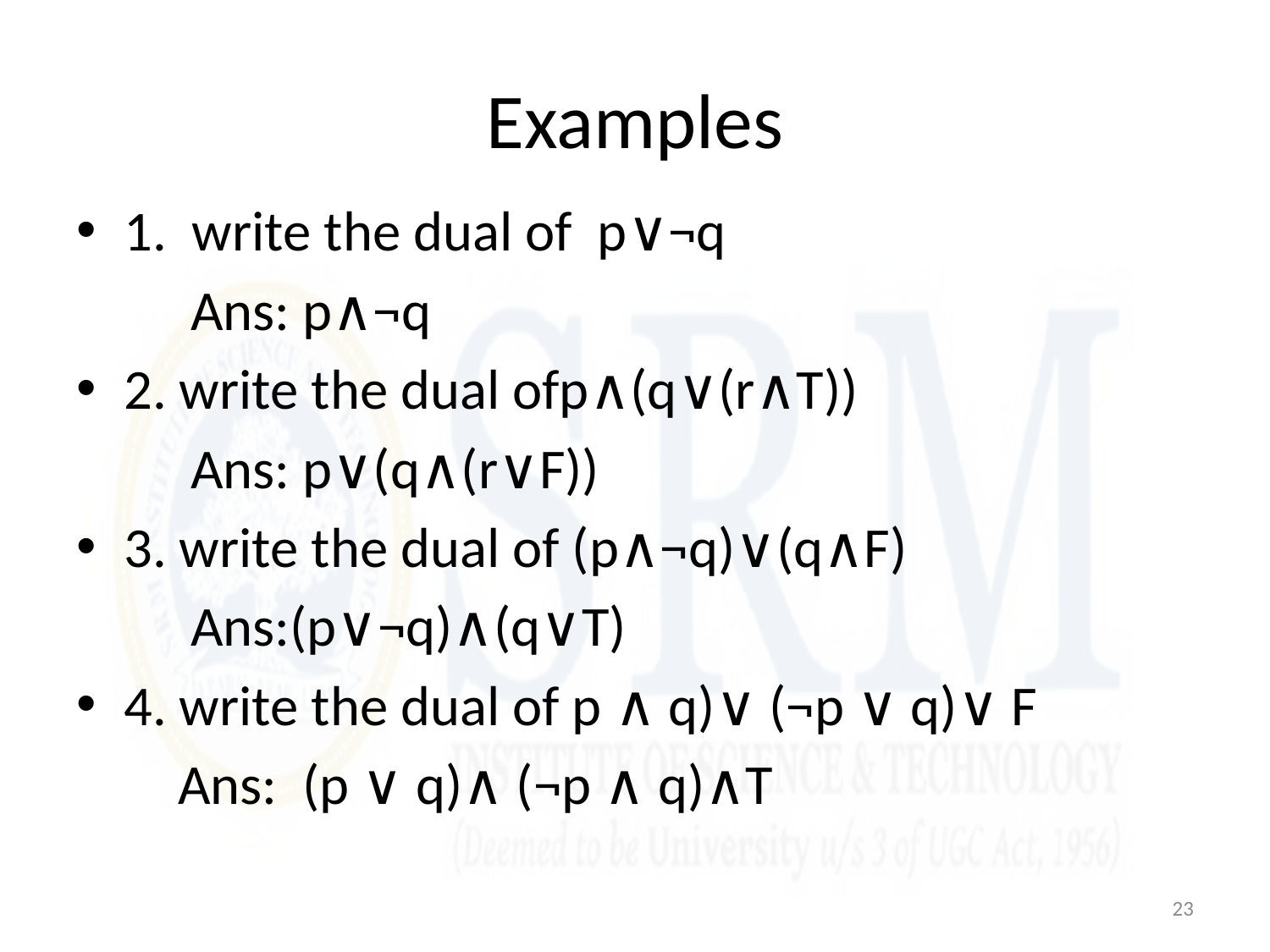

# Examples
1.  write the dual of  p∨¬q
         Ans: p∧¬q
2. write the dual ofp∧(q∨(r∧T))
         Ans: p∨(q∧(r∨F))
3. write the dual of (p∧¬q)∨(q∧F)
         Ans:(p∨¬q)∧(q∨T)
4. write the dual of p ∧ q)∨ (¬p ∨ q)∨ F
        Ans:  (p ∨ q)∧ (¬p ∧ q)∧T

23